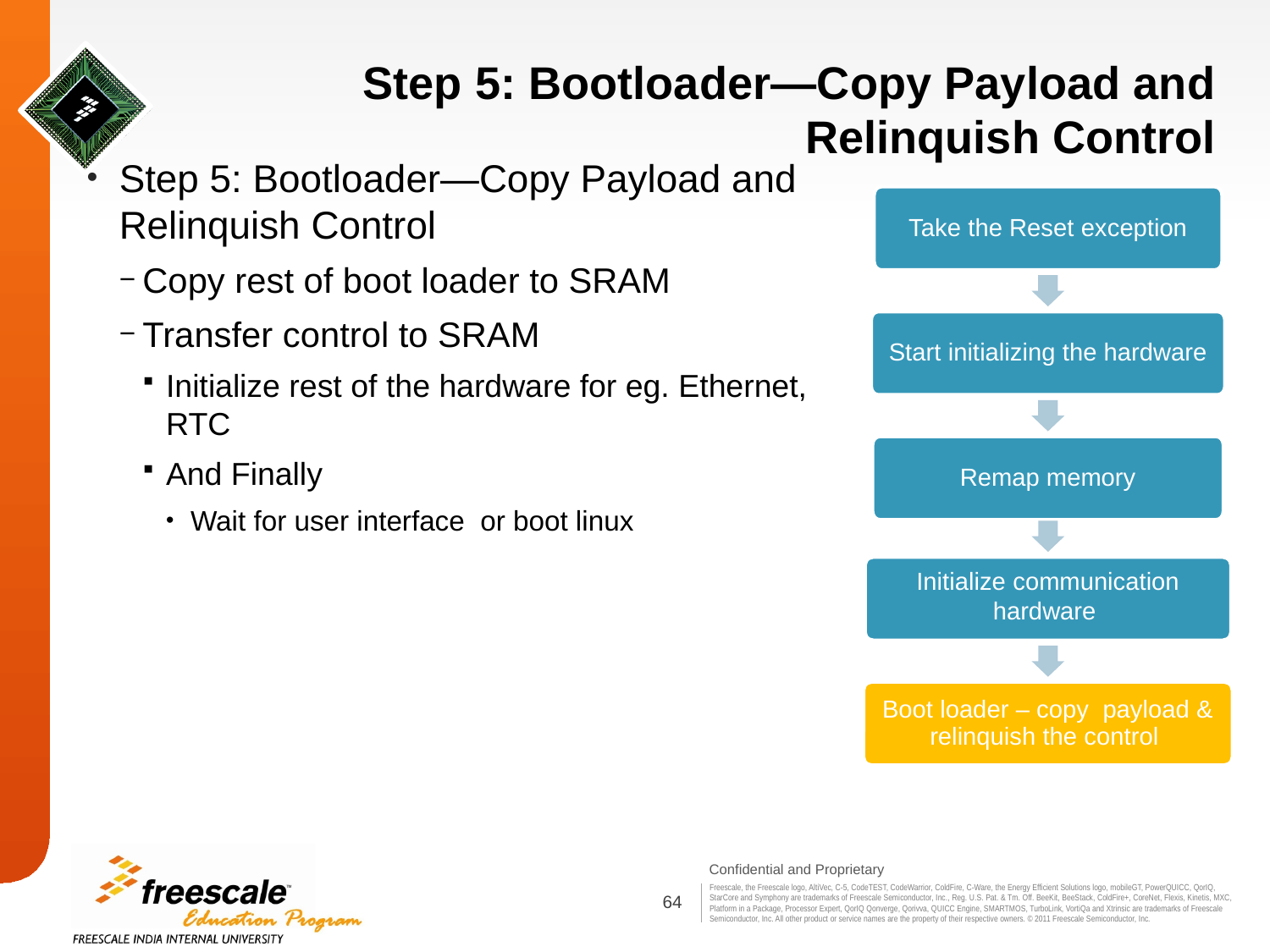

# Step 5: Bootloader—Copy Payload and Relinquish Control
Step 5: Bootloader—Copy Payload and Relinquish Control
Copy rest of boot loader to SRAM
Transfer control to SRAM
Initialize rest of the hardware for eg. Ethernet, RTC
And Finally
Wait for user interface  or boot linux

Take the Reset exception

Start initializing the hardware

Remap memory

Initialize communication hardware

Boot loader – copy  payload & relinquish the control